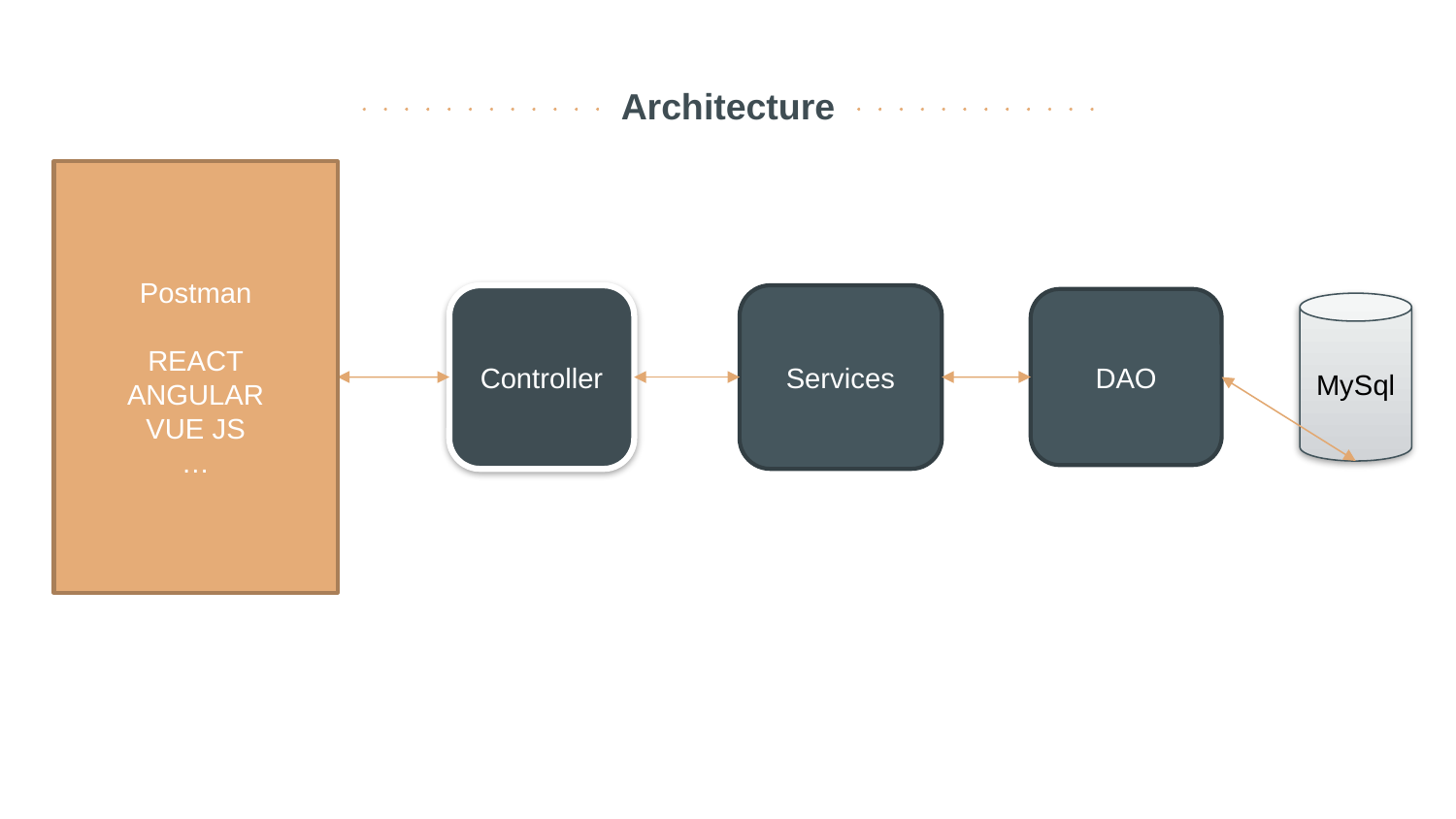

# Architecture

Postman

REACT
ANGULAR
VUE JS
…
Services
Controller
DAO
MySql